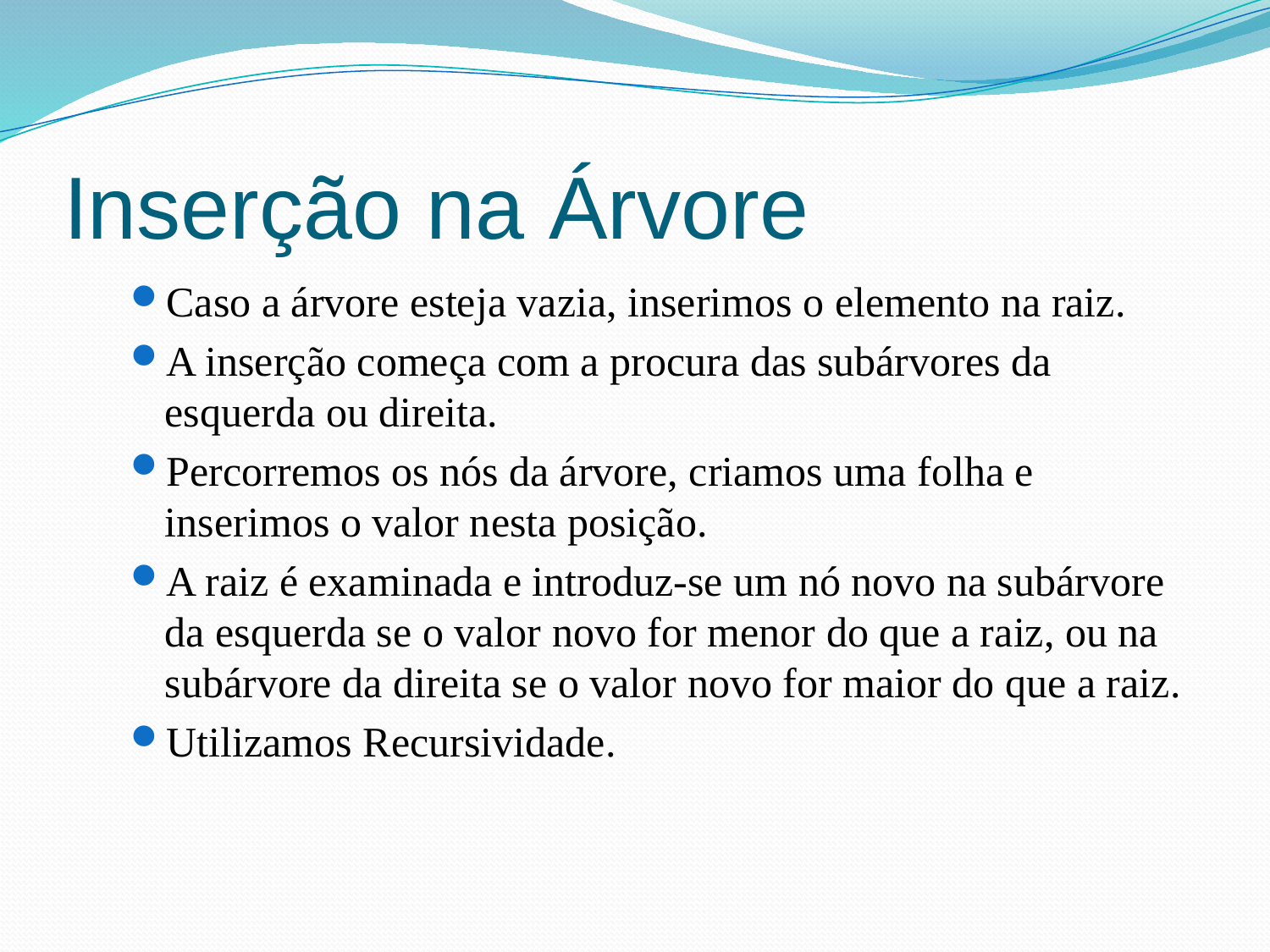

# Inserção na Árvore
Caso a árvore esteja vazia, inserimos o elemento na raiz.
A inserção começa com a procura das subárvores da esquerda ou direita.
Percorremos os nós da árvore, criamos uma folha e inserimos o valor nesta posição.
A raiz é examinada e introduz-se um nó novo na subárvore da esquerda se o valor novo for menor do que a raiz, ou na subárvore da direita se o valor novo for maior do que a raiz.
Utilizamos Recursividade.